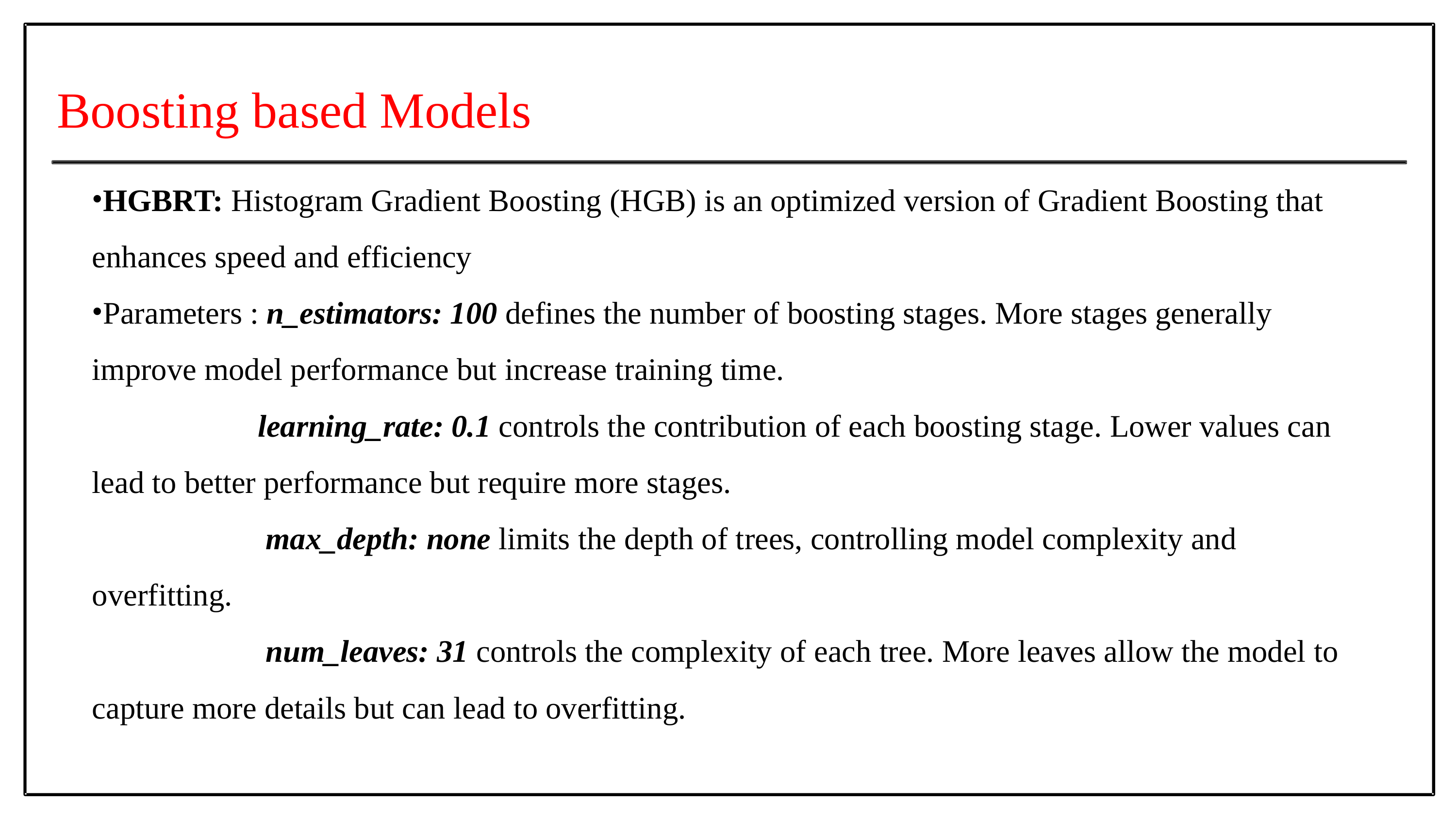

Boosting based Models

HGBRT: Histogram Gradient Boosting (HGB) is an optimized version of Gradient Boosting that enhances speed and efficiency
Parameters : n_estimators: 100 defines the number of boosting stages. More stages generally improve model performance but increase training time.
                     learning_rate: 0.1 controls the contribution of each boosting stage. Lower values can lead to better performance but require more stages.
                      max_depth: none limits the depth of trees, controlling model complexity and overfitting.
                      num_leaves: 31 controls the complexity of each tree. More leaves allow the model to capture more details but can lead to overfitting.